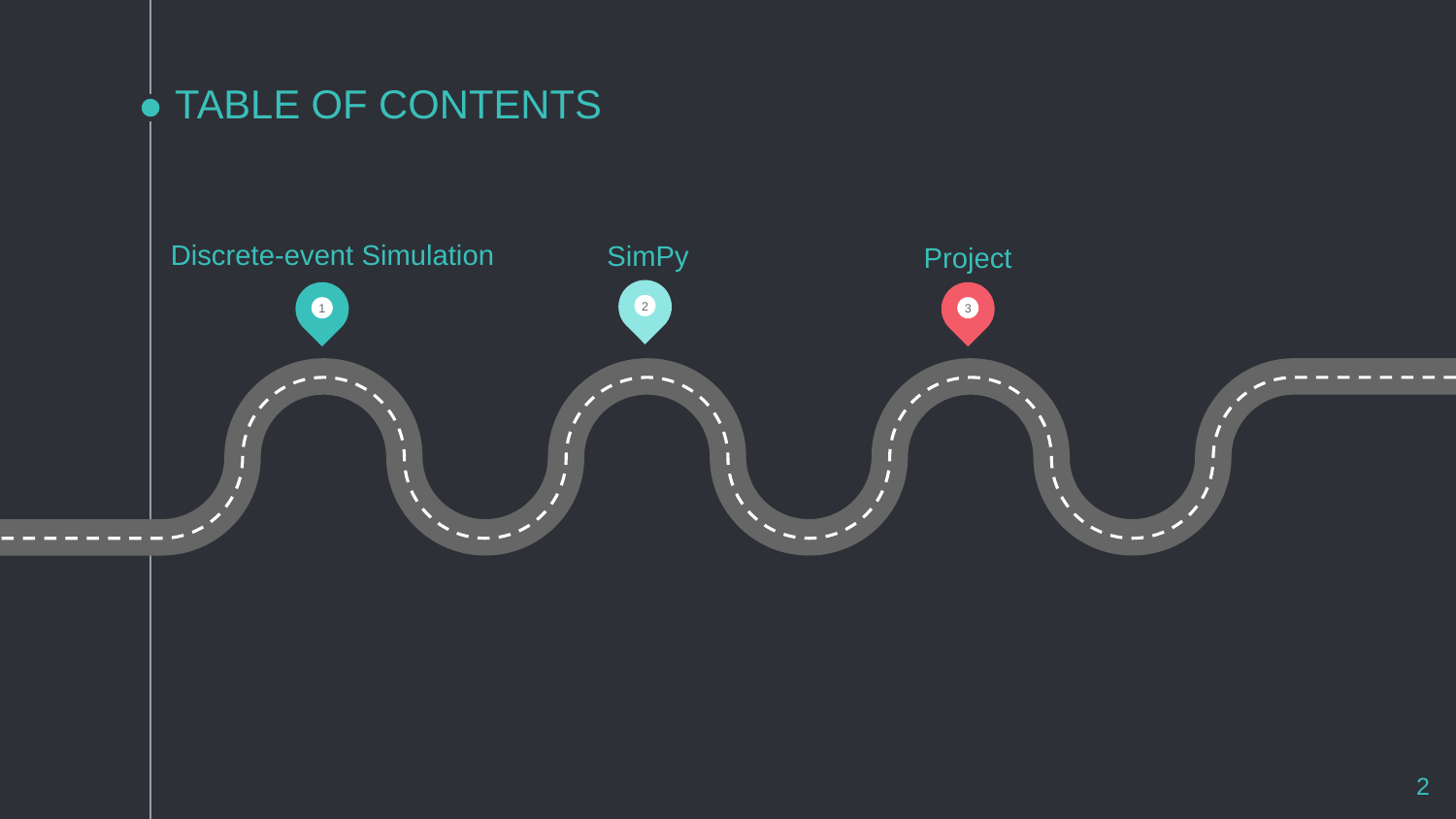

# TABLE OF CONTENTS
Discrete-event Simulation
SimPy
Project

1

3

2

2